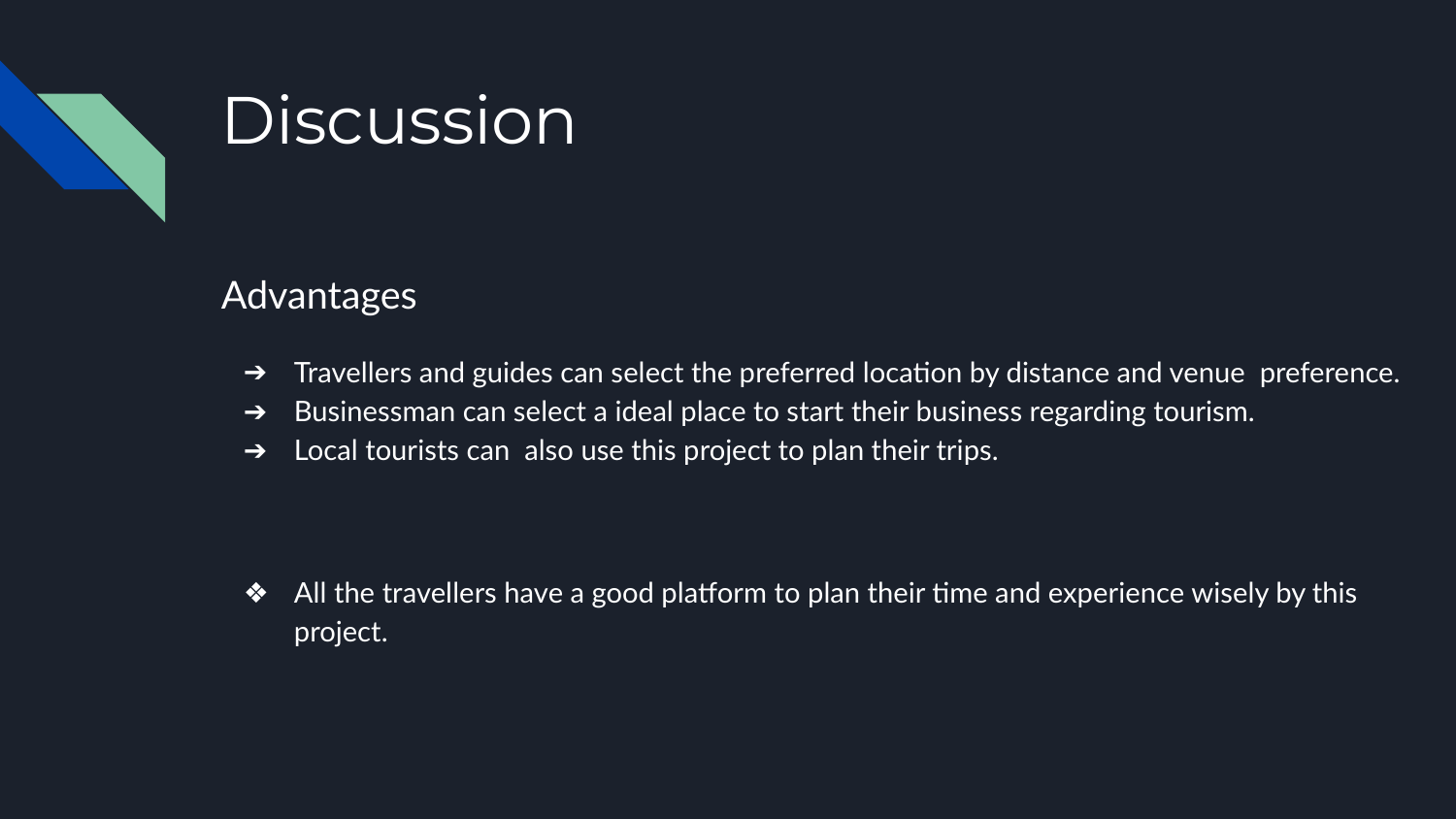

# Discussion
Advantages
Travellers and guides can select the preferred location by distance and venue  preference.
Businessman can select a ideal place to start their business regarding tourism.
Local tourists can  also use this project to plan their trips.

All the travellers have a good platform to plan their time and experience wisely by this project.